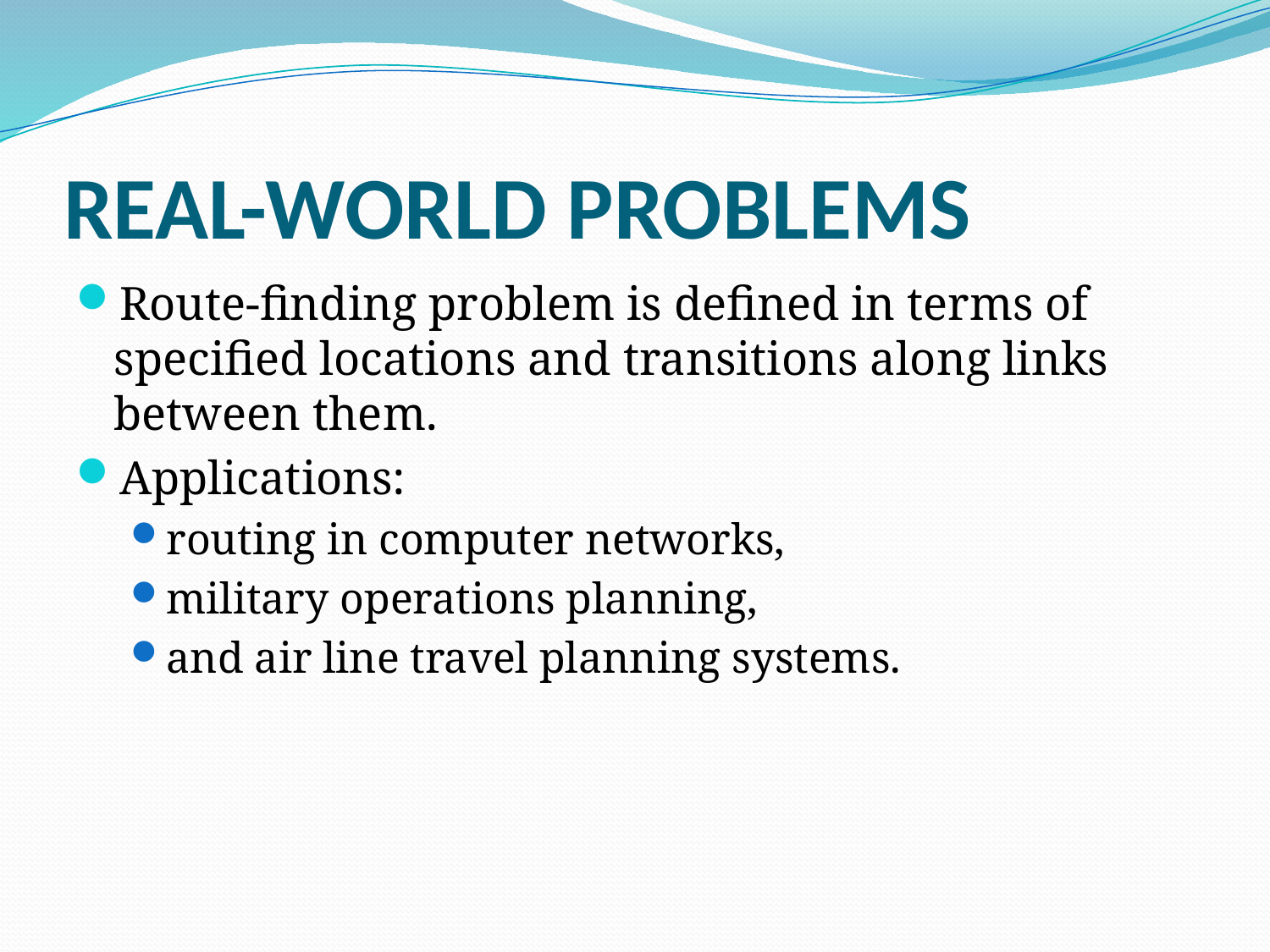

# REAL-WORLD PROBLEMS
Route-finding problem is defined in terms of specified locations and transitions along links between them.
Applications:
routing in computer networks,
military operations planning,
and air line travel planning systems.